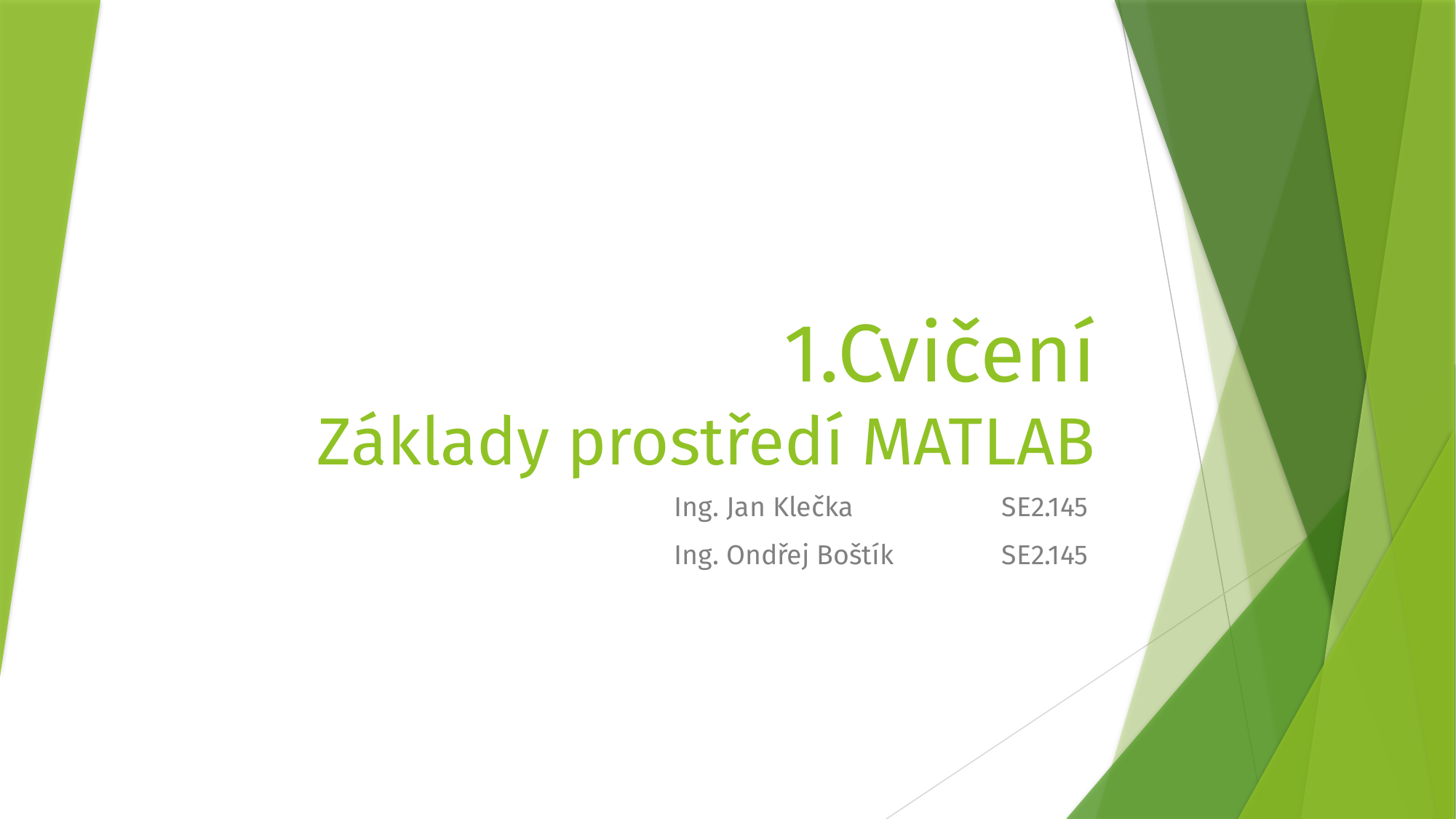

# 1.Cvičení Základy prostředí MATLAB
Ing. Jan Klečka		SE2.145
Ing. Ondřej Boštík	SE2.145